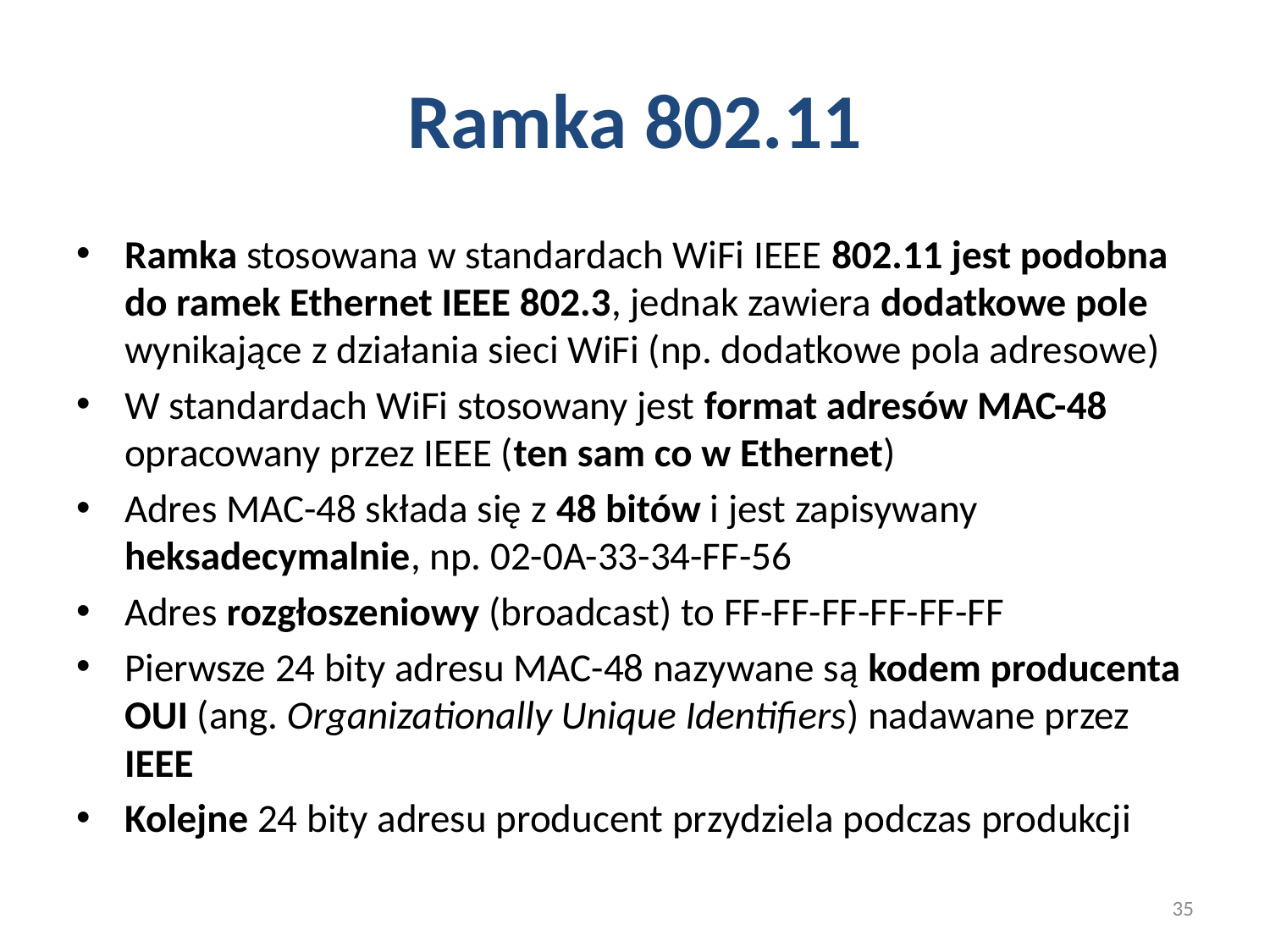

# Ramka 802.11
Ramka stosowana w standardach WiFi IEEE 802.11 jest podobna do ramek Ethernet IEEE 802.3, jednak zawiera dodatkowe pole wynikające z działania sieci WiFi (np. dodatkowe pola adresowe)
W standardach WiFi stosowany jest format adresów MAC-48 opracowany przez IEEE (ten sam co w Ethernet)
Adres MAC-48 składa się z 48 bitów i jest zapisywany heksadecymalnie, np. 02-0A-33-34-FF-56
Adres rozgłoszeniowy (broadcast) to FF-FF-FF-FF-FF-FF
Pierwsze 24 bity adresu MAC-48 nazywane są kodem producenta OUI (ang. Organizationally Unique Identifiers) nadawane przez IEEE
Kolejne 24 bity adresu producent przydziela podczas produkcji

35